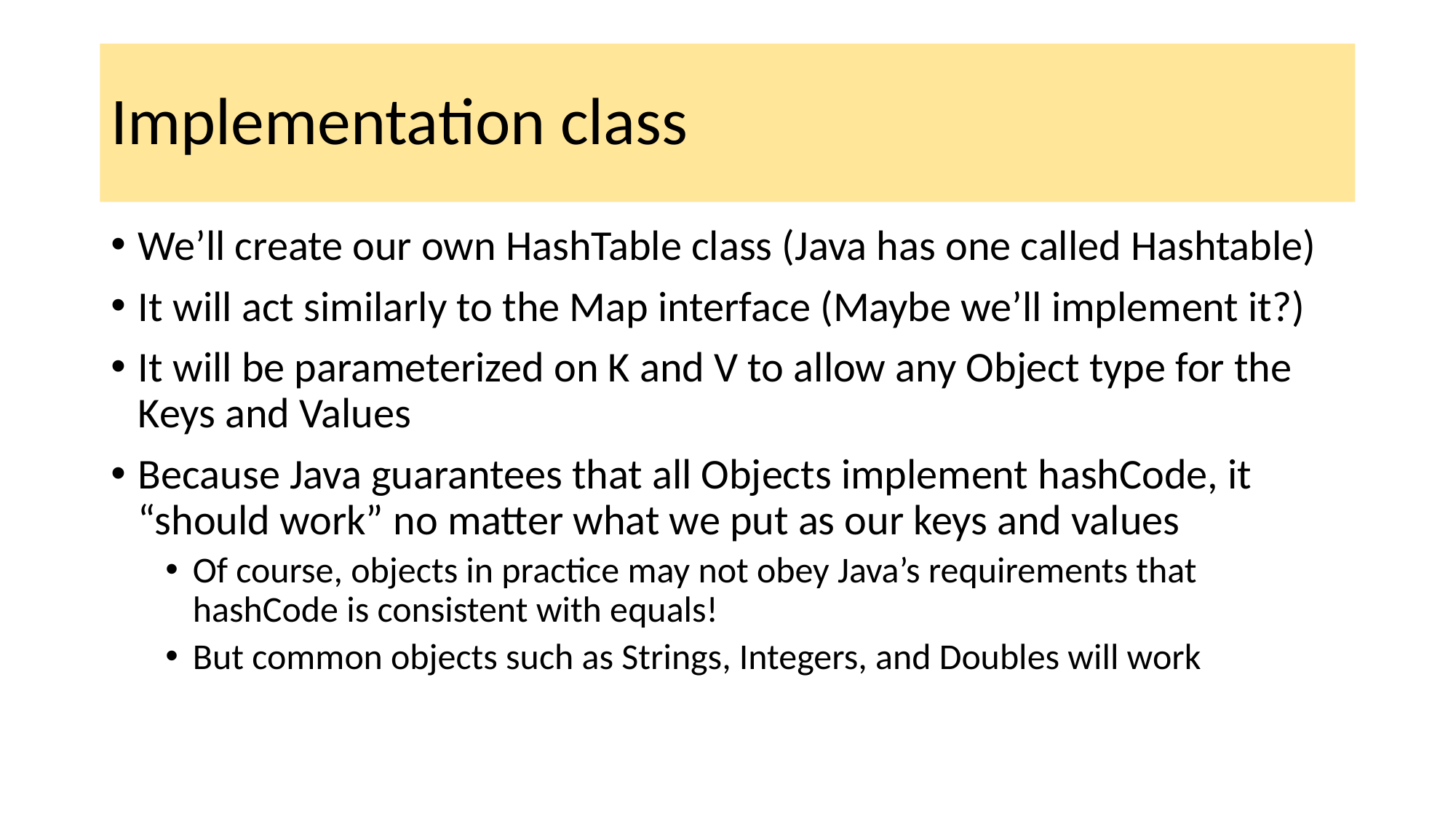

# Implementation class
We’ll create our own HashTable class (Java has one called Hashtable)
It will act similarly to the Map interface (Maybe we’ll implement it?)
It will be parameterized on K and V to allow any Object type for the Keys and Values
Because Java guarantees that all Objects implement hashCode, it “should work” no matter what we put as our keys and values
Of course, objects in practice may not obey Java’s requirements that hashCode is consistent with equals!
But common objects such as Strings, Integers, and Doubles will work